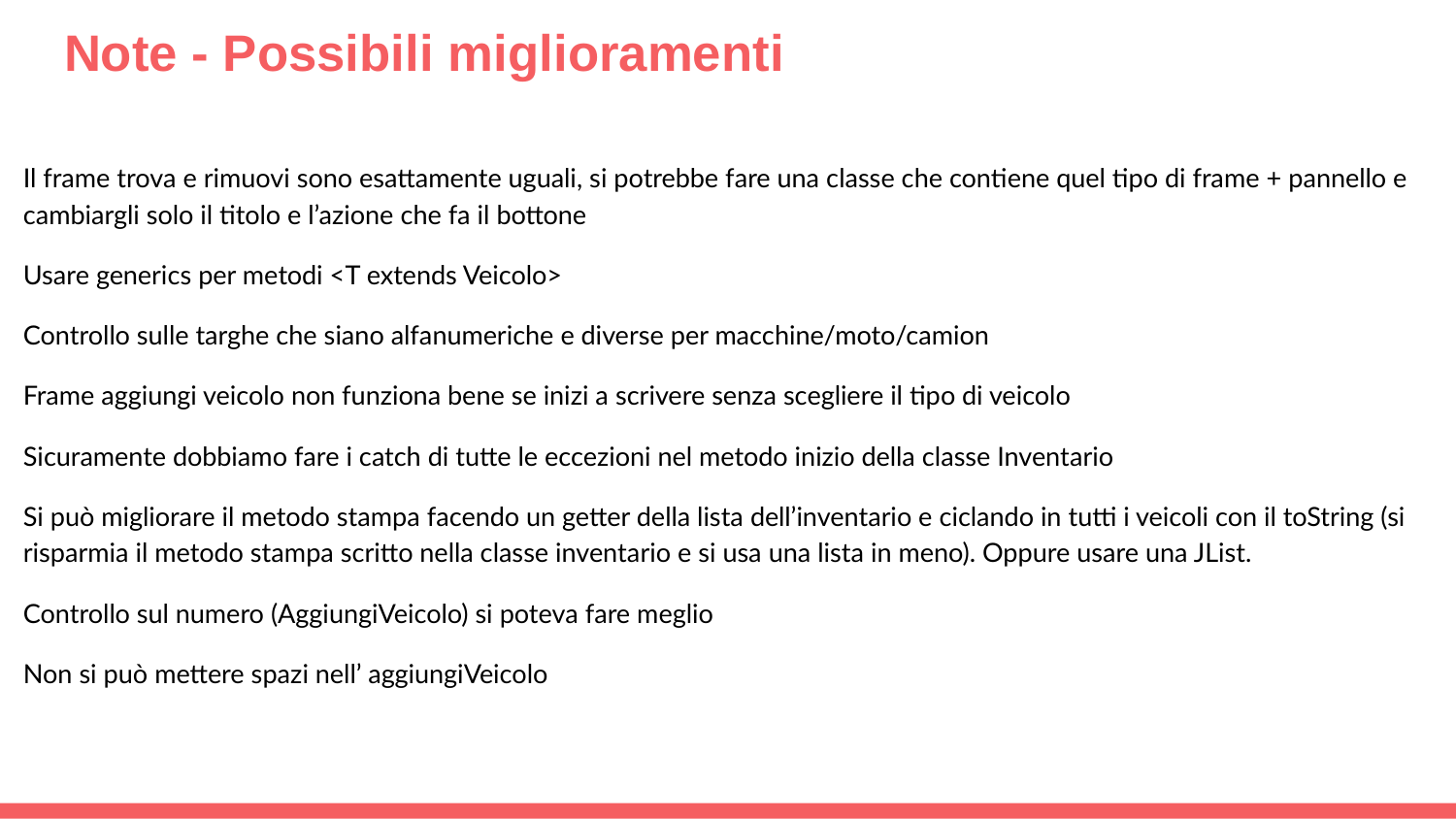

# Note - Possibili miglioramenti
Il frame trova e rimuovi sono esattamente uguali, si potrebbe fare una classe che contiene quel tipo di frame + pannello e cambiargli solo il titolo e l’azione che fa il bottone
Usare generics per metodi <T extends Veicolo>
Controllo sulle targhe che siano alfanumeriche e diverse per macchine/moto/camion
Frame aggiungi veicolo non funziona bene se inizi a scrivere senza scegliere il tipo di veicolo
Sicuramente dobbiamo fare i catch di tutte le eccezioni nel metodo inizio della classe Inventario
Si può migliorare il metodo stampa facendo un getter della lista dell’inventario e ciclando in tutti i veicoli con il toString (si risparmia il metodo stampa scritto nella classe inventario e si usa una lista in meno). Oppure usare una JList.
Controllo sul numero (AggiungiVeicolo) si poteva fare meglio
Non si può mettere spazi nell’ aggiungiVeicolo